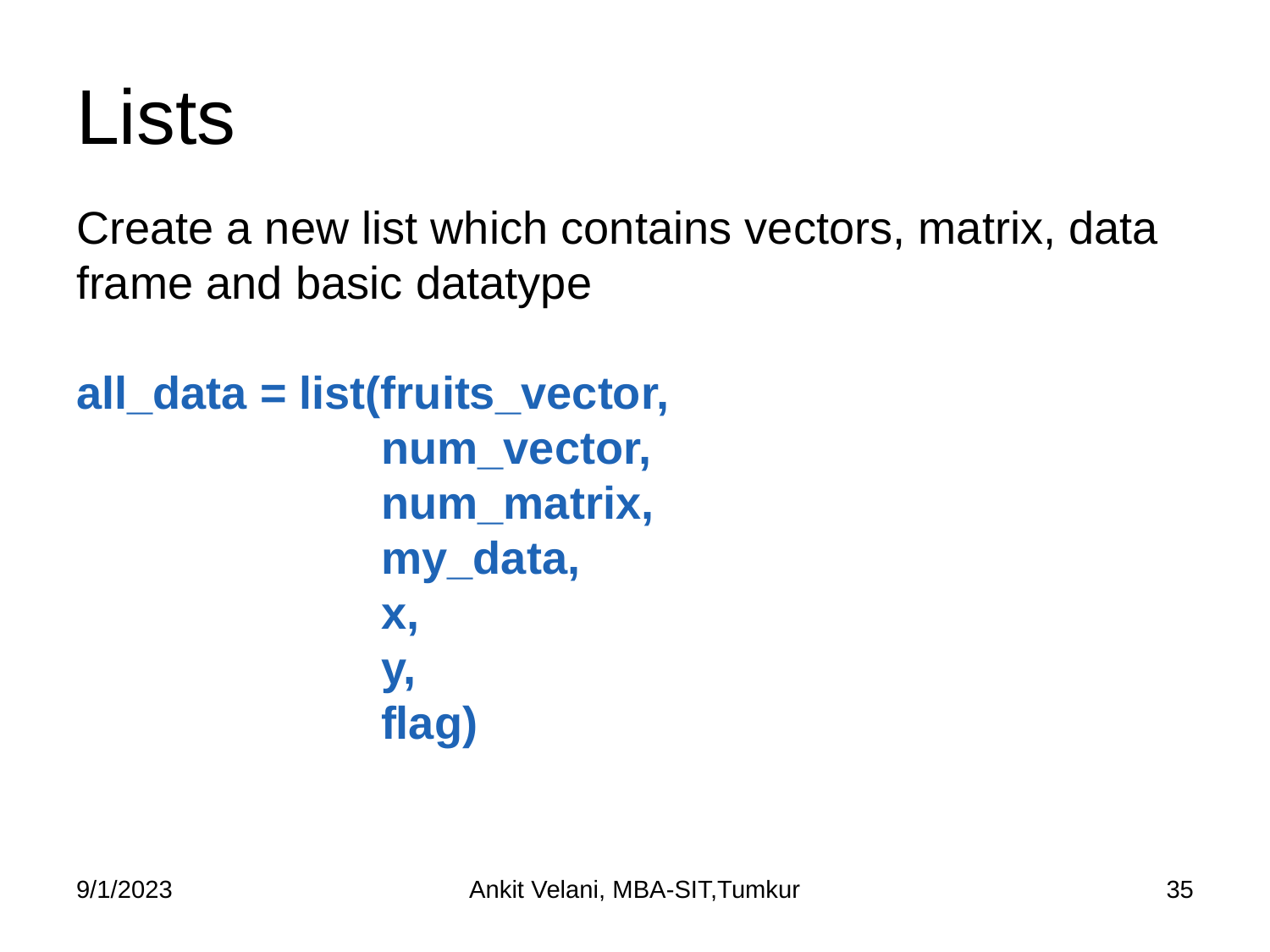

# Lists
Create a new list which contains vectors, matrix, data frame and basic datatype

all_data = list(fruits_vector,
		    num_vector,
		    num_matrix,
		    my_data,
		    x,
		    y,
		    flag)

9/1/2023
Ankit Velani, MBA-SIT,Tumkur
35